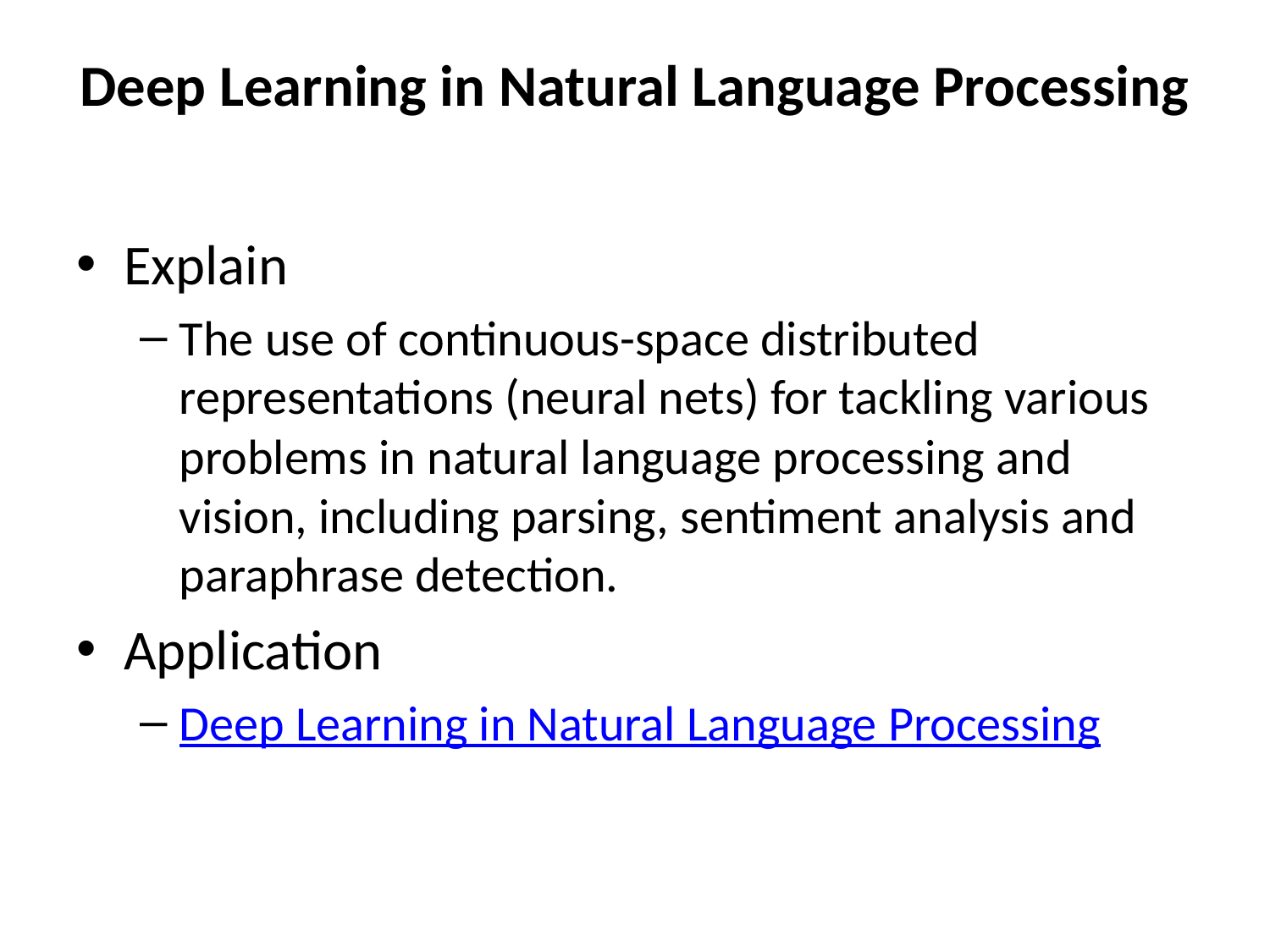

# Deep Learning in Natural Language Processing
Explain
The use of continuous-space distributed representations (neural nets) for tackling various problems in natural language processing and vision, including parsing, sentiment analysis and paraphrase detection.
Application
Deep Learning in Natural Language Processing